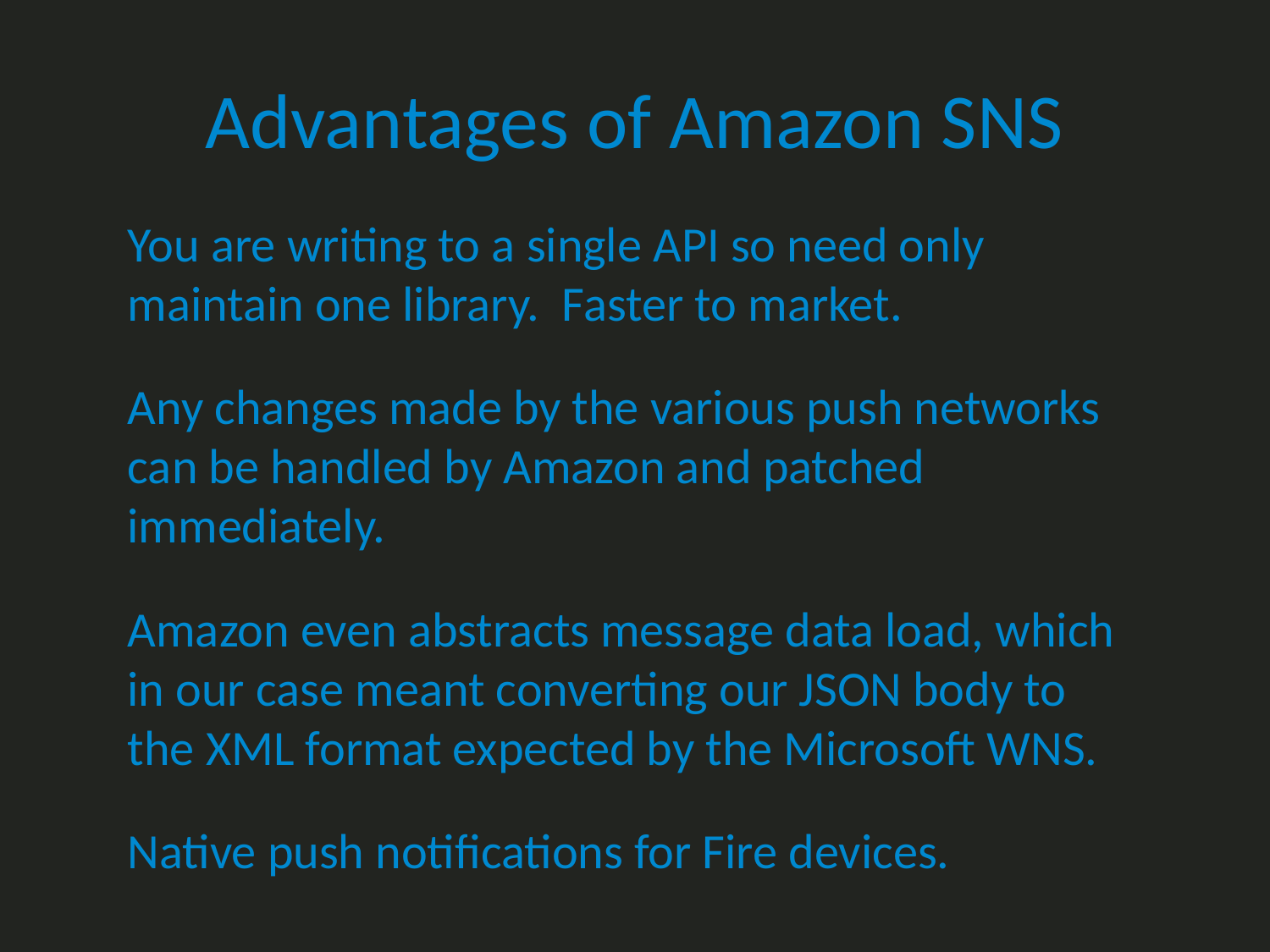

# Advantages of Amazon SNS
You are writing to a single API so need only maintain one library.  Faster to market.

Any changes made by the various push networks can be handled by Amazon and patched immediately.

Amazon even abstracts message data load, which in our case meant converting our JSON body to the XML format expected by the Microsoft WNS.

Native push notifications for Fire devices.